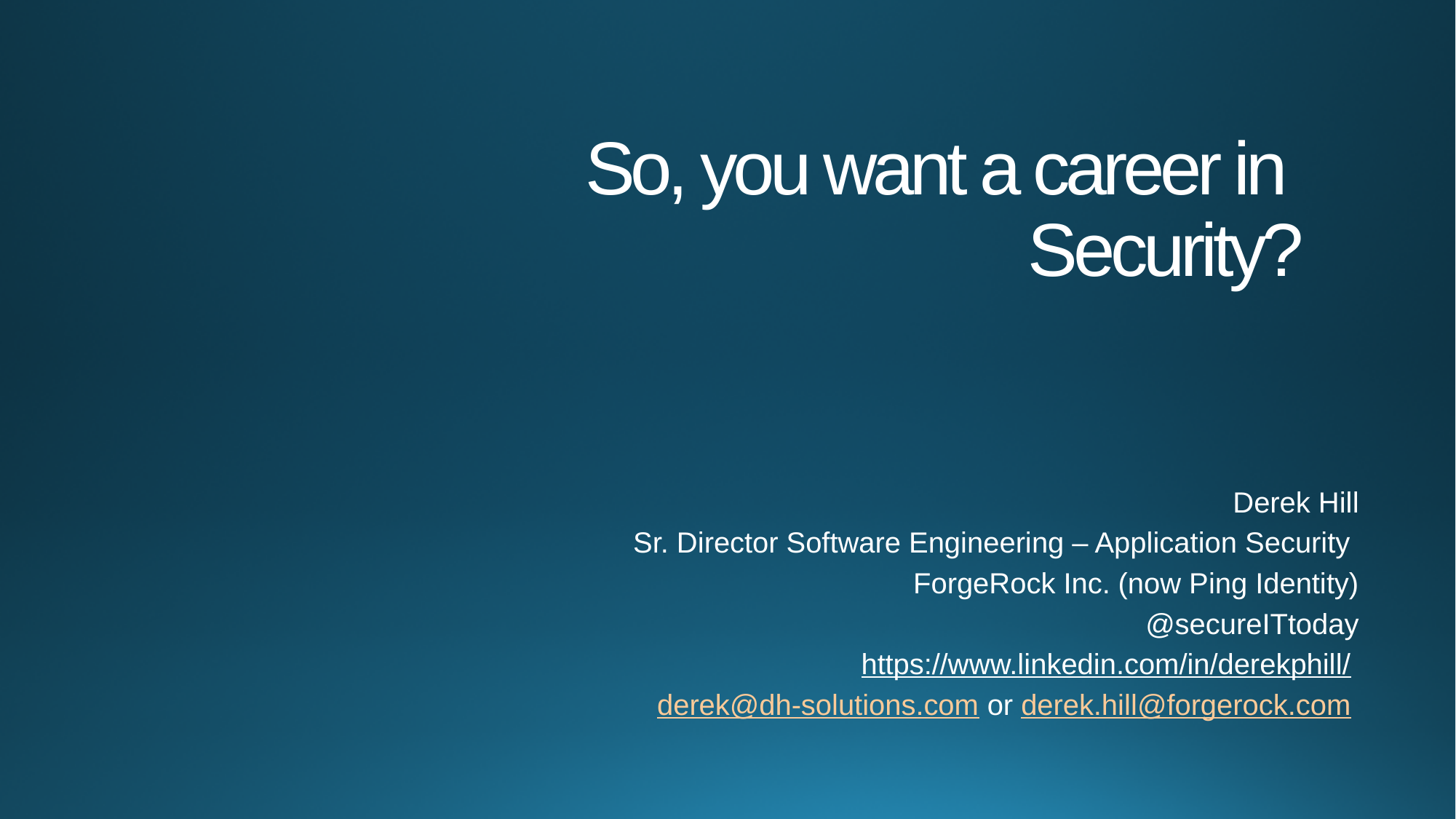

# So, you want a career in Security?
Derek Hill
Sr. Director Software Engineering – Application Security
ForgeRock Inc. (now Ping Identity)
@secureITtoday
https://www.linkedin.com/in/derekphill/
derek@dh-solutions.com or derek.hill@forgerock.com